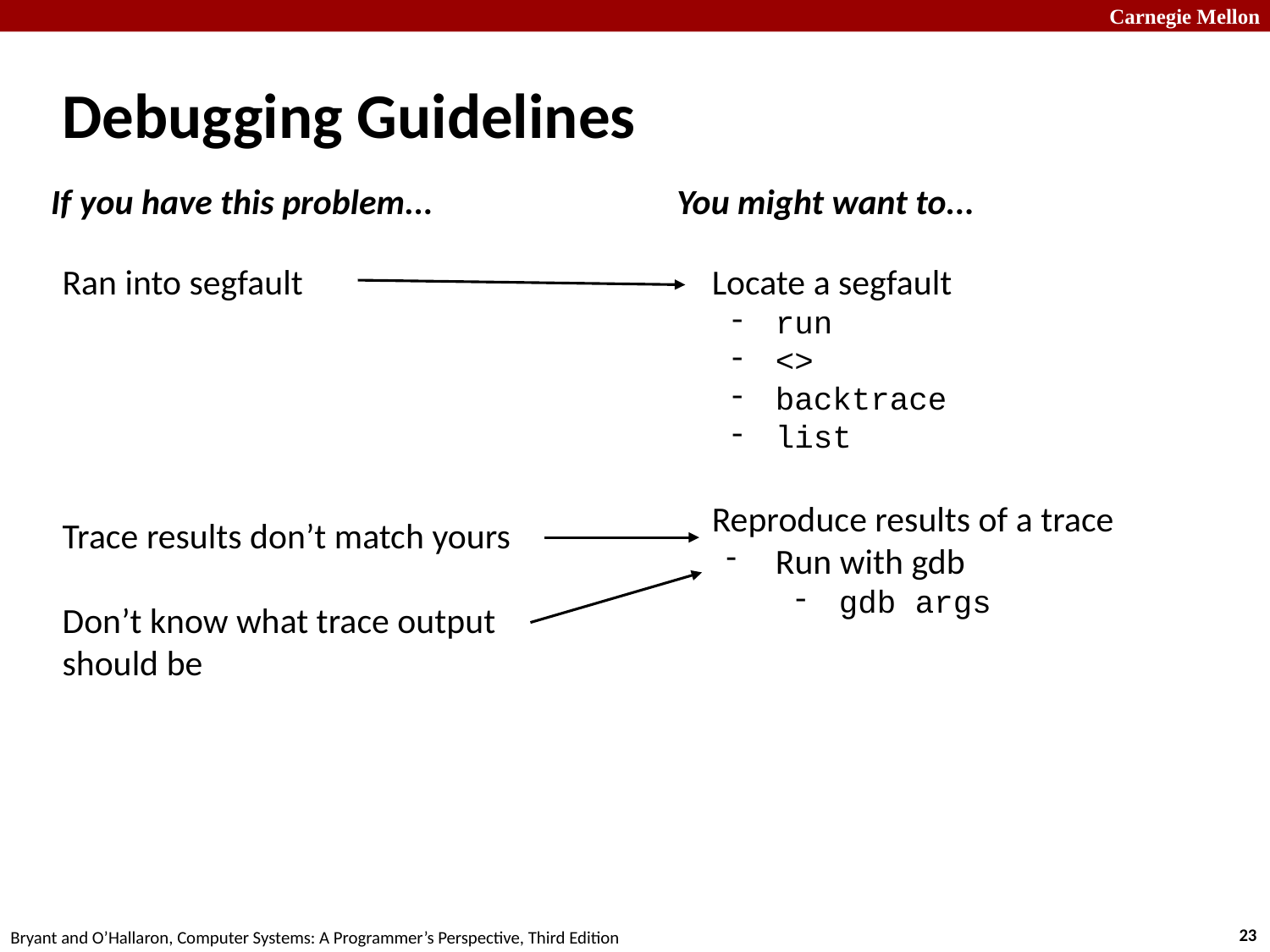

# Debugging Guidelines
If you have this problem...
You might want to...
Ran into segfault

Trace results don’t match yours

Don’t know what trace output should be

Locate a segfault
run
<>
backtrace
list

Reproduce results of a trace
Run with gdb
gdb args